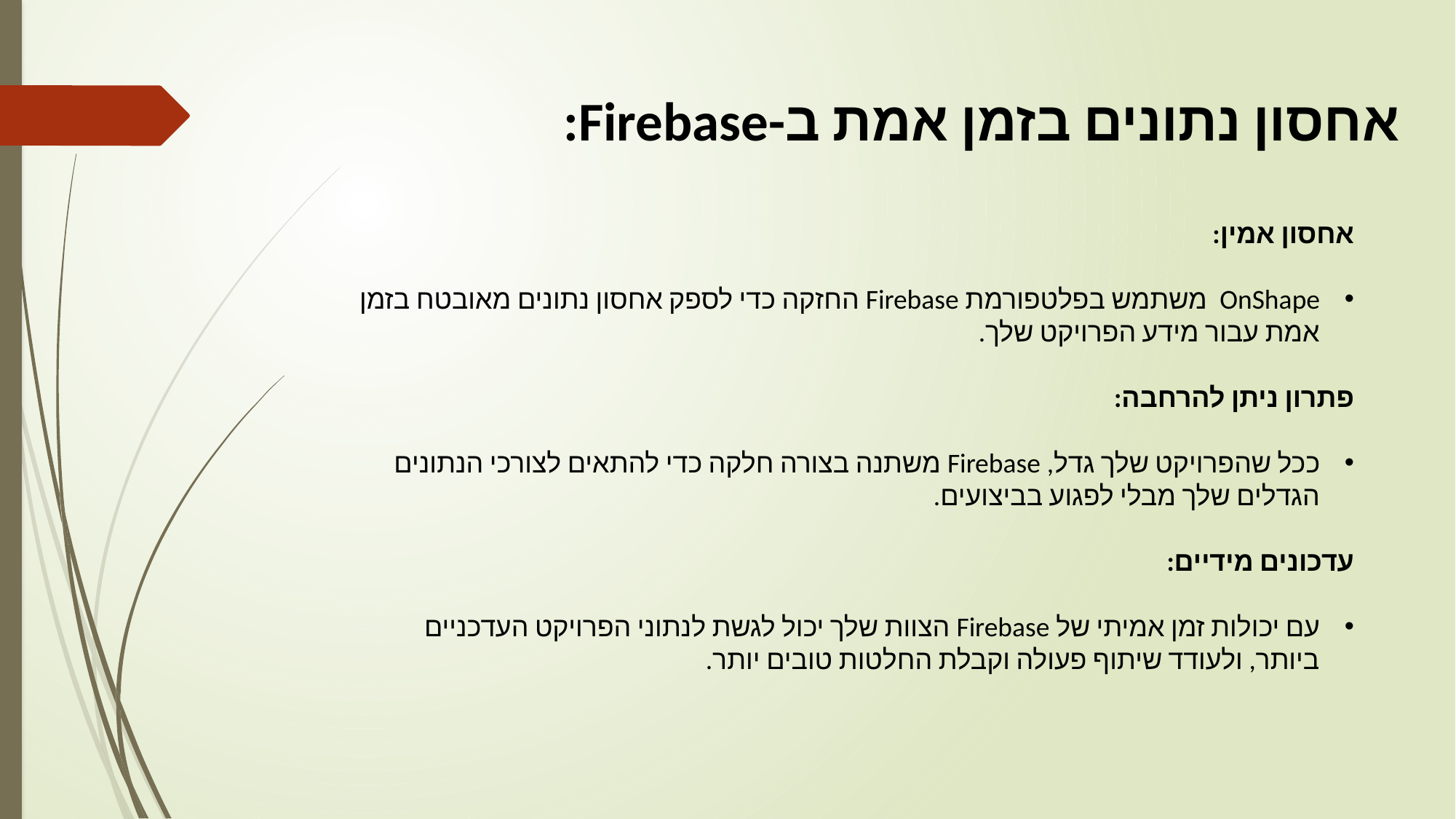

אחסון נתונים בזמן אמת ב-Firebase:
אחסון אמין:

OnShape  משתמש בפלטפורמת Firebase החזקה כדי לספק אחסון נתונים מאובטח בזמן אמת עבור מידע הפרויקט שלך.

פתרון ניתן להרחבה:

ככל שהפרויקט שלך גדל, Firebase משתנה בצורה חלקה כדי להתאים לצורכי הנתונים הגדלים שלך מבלי לפגוע בביצועים.

עדכונים מידיים:

עם יכולות זמן אמיתי של Firebase הצוות שלך יכול לגשת לנתוני הפרויקט העדכניים ביותר, ולעודד שיתוף פעולה וקבלת החלטות טובים יותר.